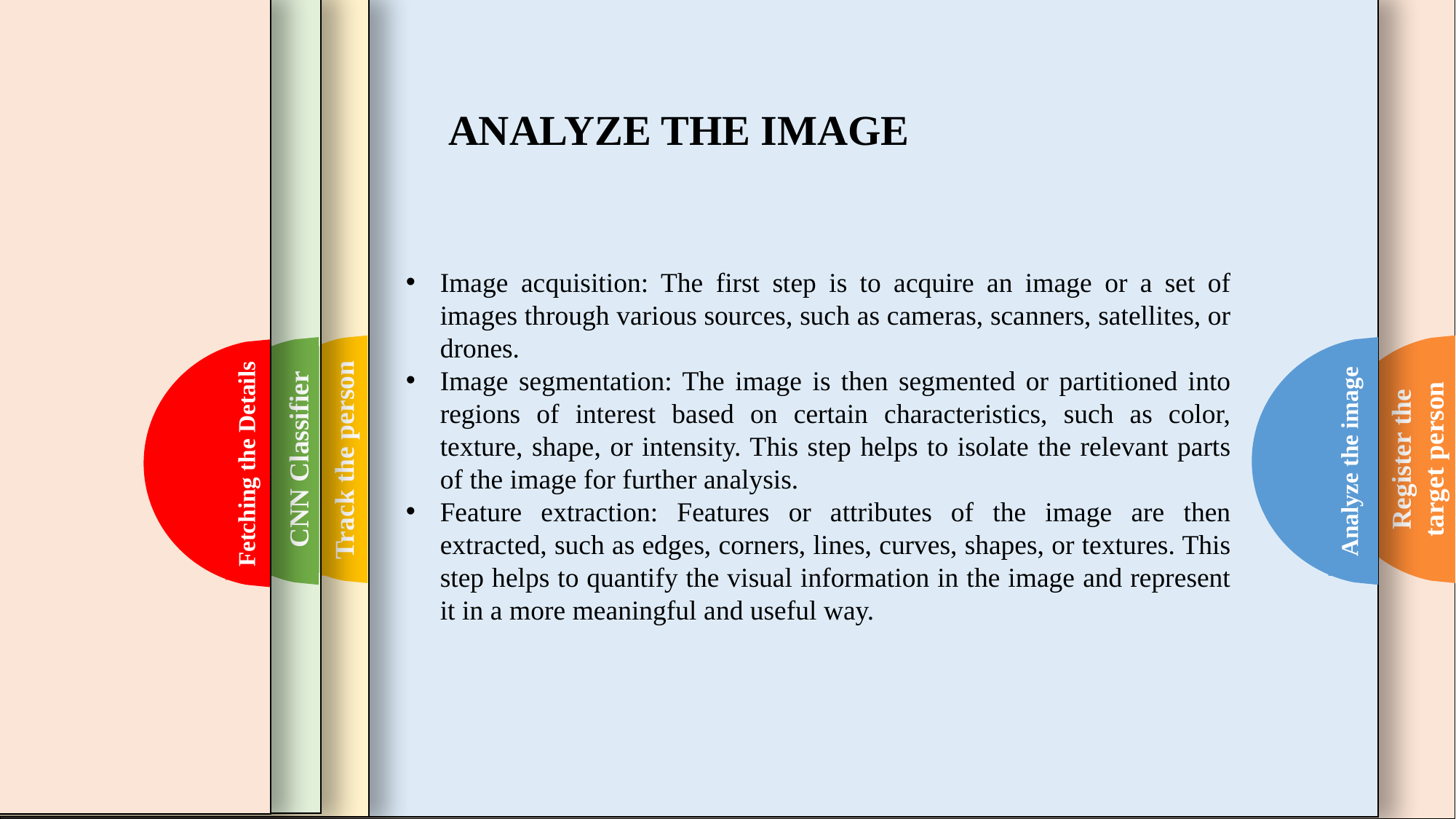

ANALYZE THE IMAGE
Image acquisition: The first step is to acquire an image or a set of images through various sources, such as cameras, scanners, satellites, or drones.
Image segmentation: The image is then segmented or partitioned into regions of interest based on certain characteristics, such as color, texture, shape, or intensity. This step helps to isolate the relevant parts of the image for further analysis.
Feature extraction: Features or attributes of the image are then extracted, such as edges, corners, lines, curves, shapes, or textures. This step helps to quantify the visual information in the image and represent it in a more meaningful and useful way.

Track the person

Register the target person

CNN Classifier

Analyze the image

Fetching the Details